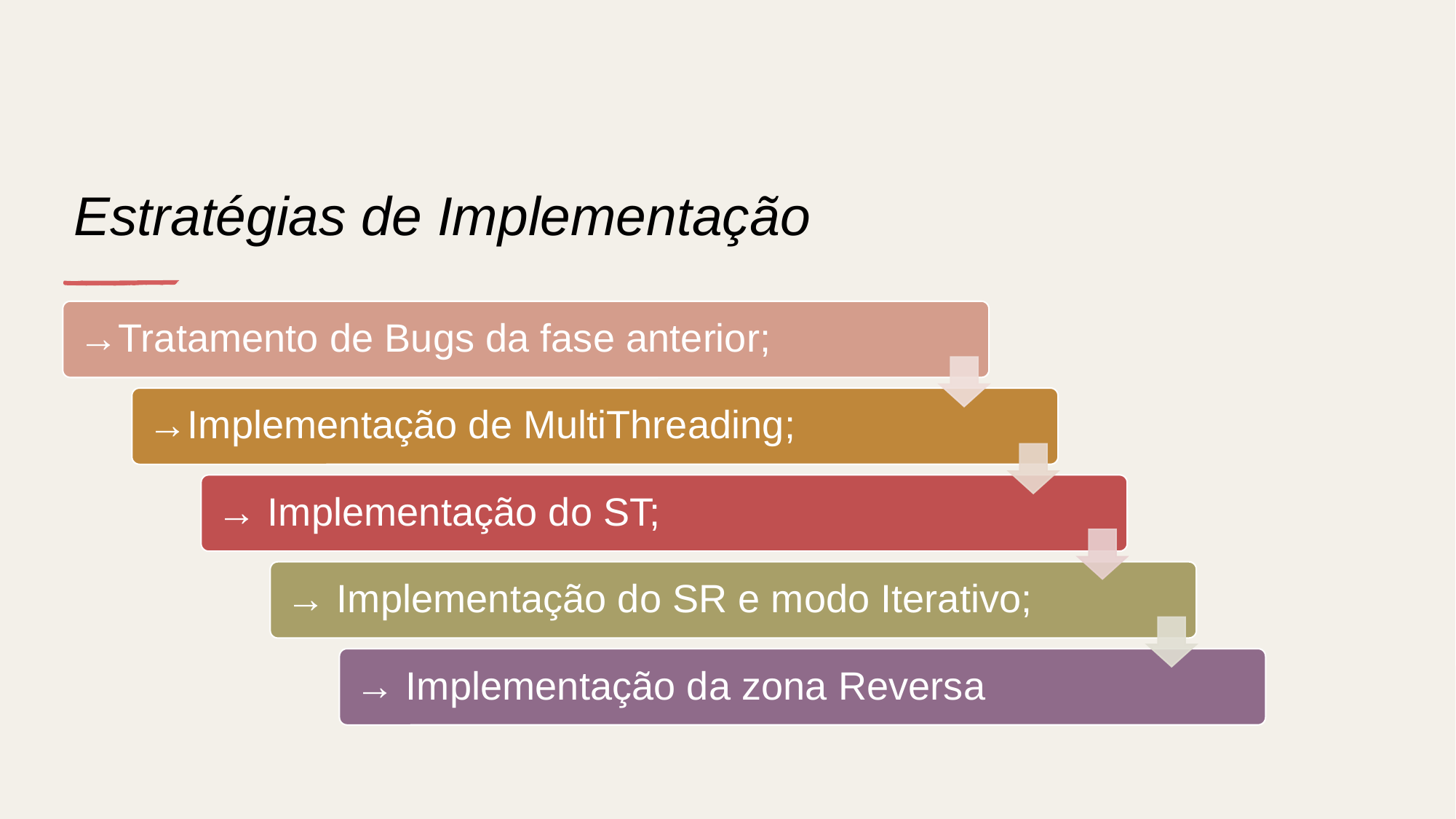

# Estratégias de Implementação

→Tratamento de Bugs da fase anterior;
→Implementação de MultiThreading;
→ Implementação do ST;
→ Implementação do SR e modo Iterativo;
→ Implementação da zona Reversa

7